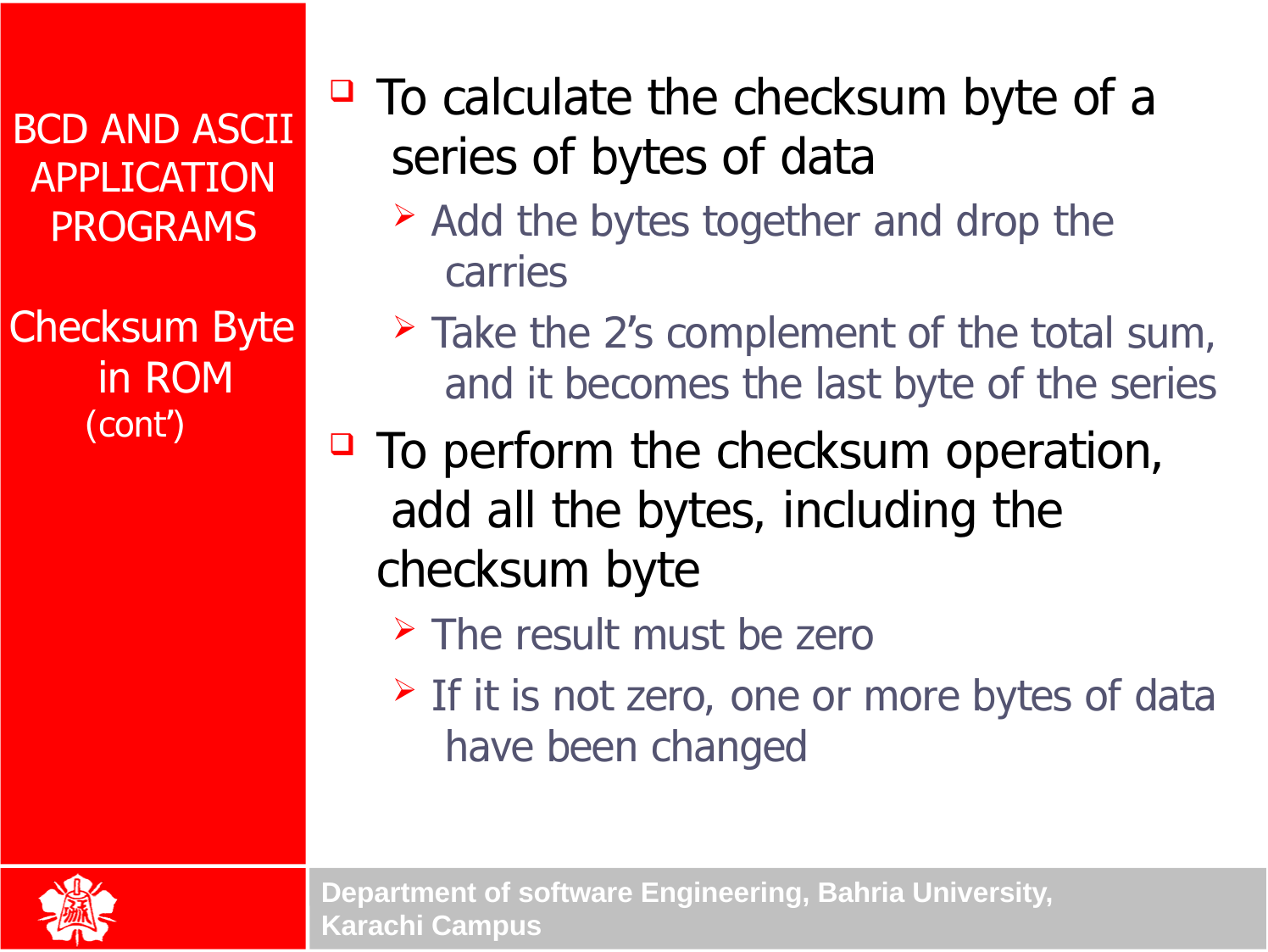

To calculate the checksum byte of a  series of bytes of data
Add the bytes together and drop the  carries
Take the 2’s complement of the total sum,  and it becomes the last byte of the series
To perform the checksum operation,  add all the bytes, including the  checksum byte
The result must be zero
If it is not zero, one or more bytes of data  have been changed
BCD AND ASCII  APPLICATION  PROGRAMS
Checksum Byte  in ROM  (cont’)
Department of software Engineering, Bahria University, Karachi Campus